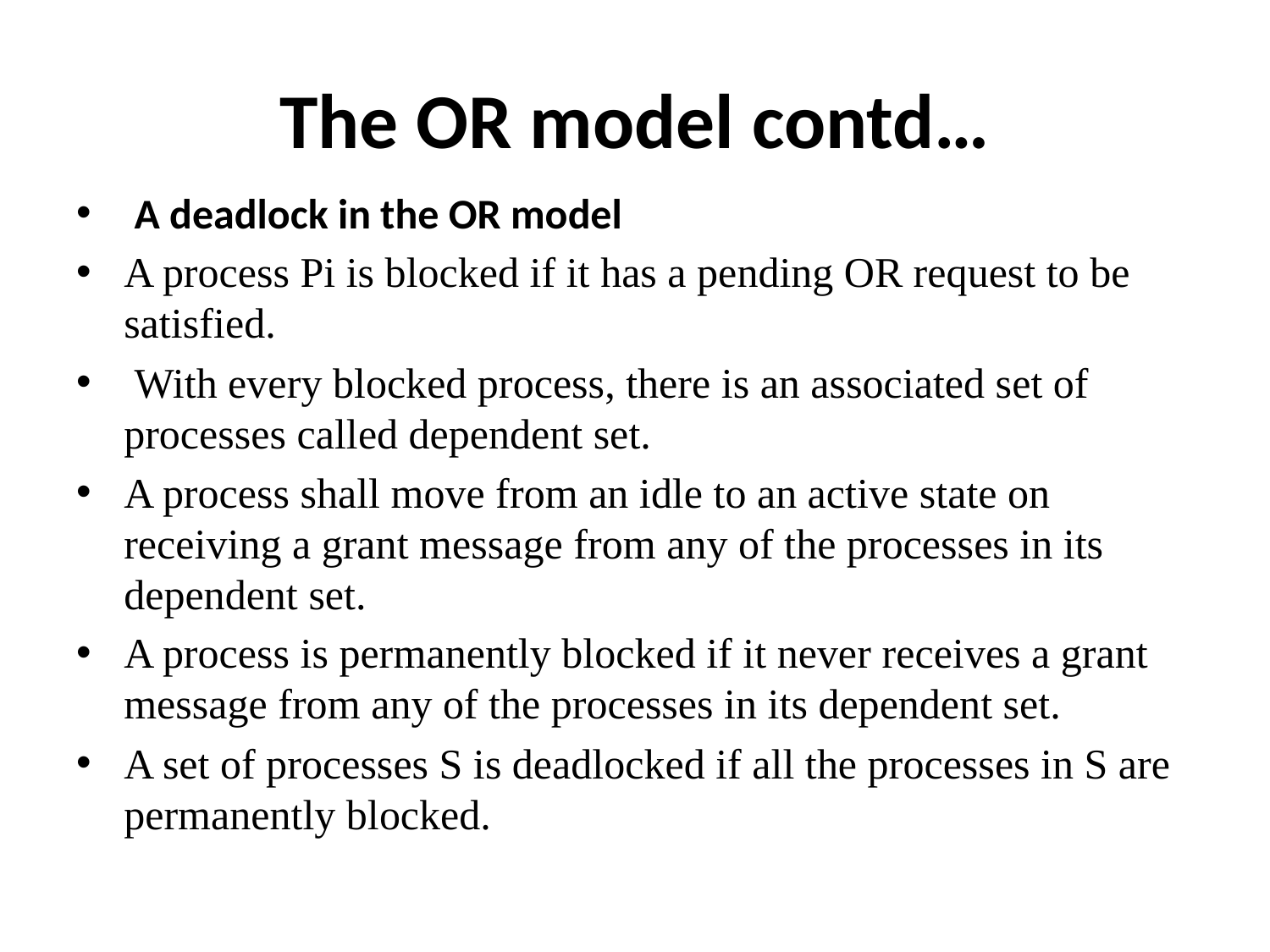

# The OR model contd…
 A deadlock in the OR model
A process Pi is blocked if it has a pending OR request to be satisfied.
 With every blocked process, there is an associated set of processes called dependent set.
A process shall move from an idle to an active state on receiving a grant message from any of the processes in its dependent set.
A process is permanently blocked if it never receives a grant message from any of the processes in its dependent set.
A set of processes S is deadlocked if all the processes in S are permanently blocked.